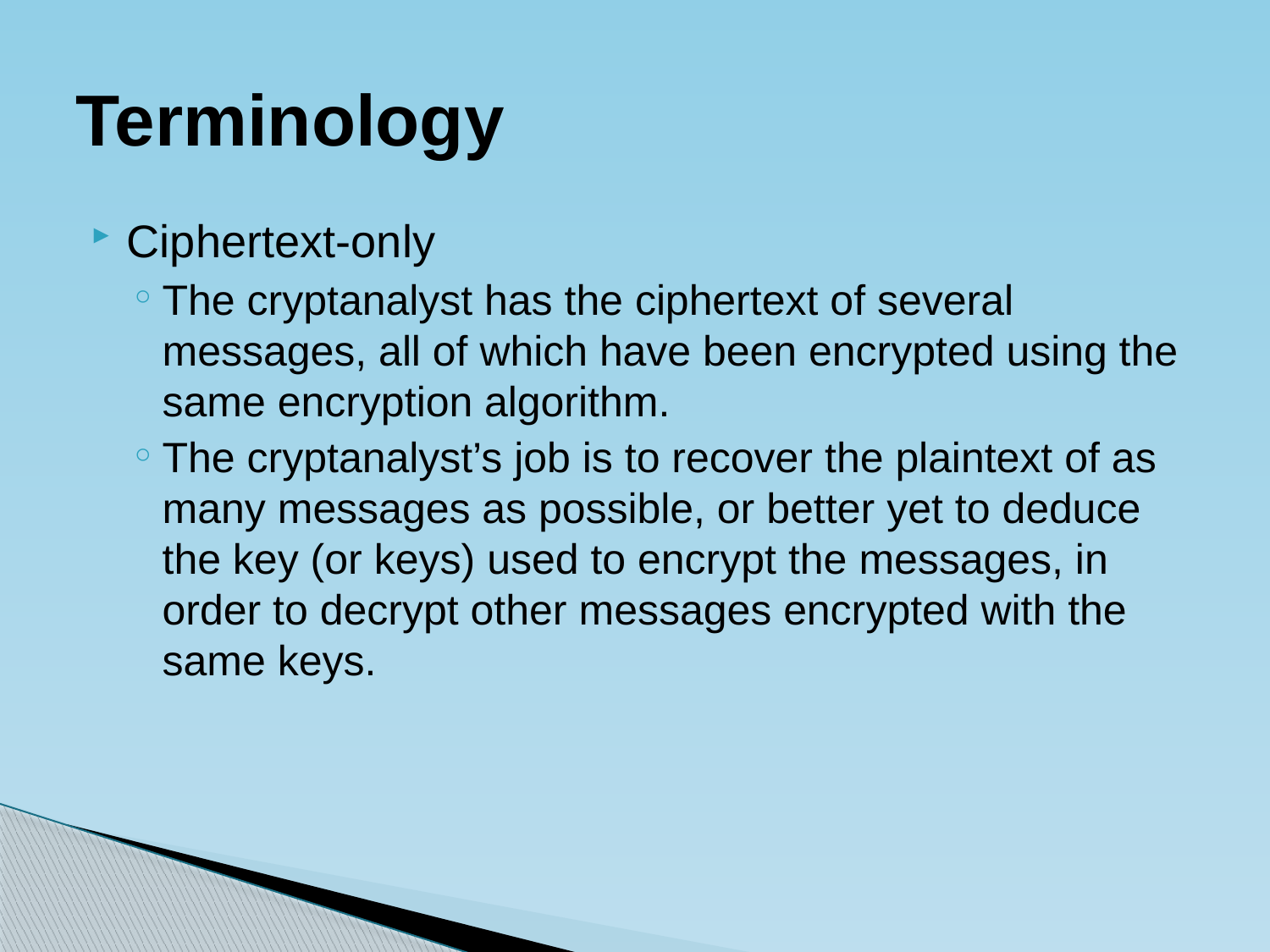

# Terminology
Ciphertext-only
The cryptanalyst has the ciphertext of several messages, all of which have been encrypted using the same encryption algorithm.
The cryptanalyst’s job is to recover the plaintext of as many messages as possible, or better yet to deduce the key (or keys) used to encrypt the messages, in order to decrypt other messages encrypted with the same keys.